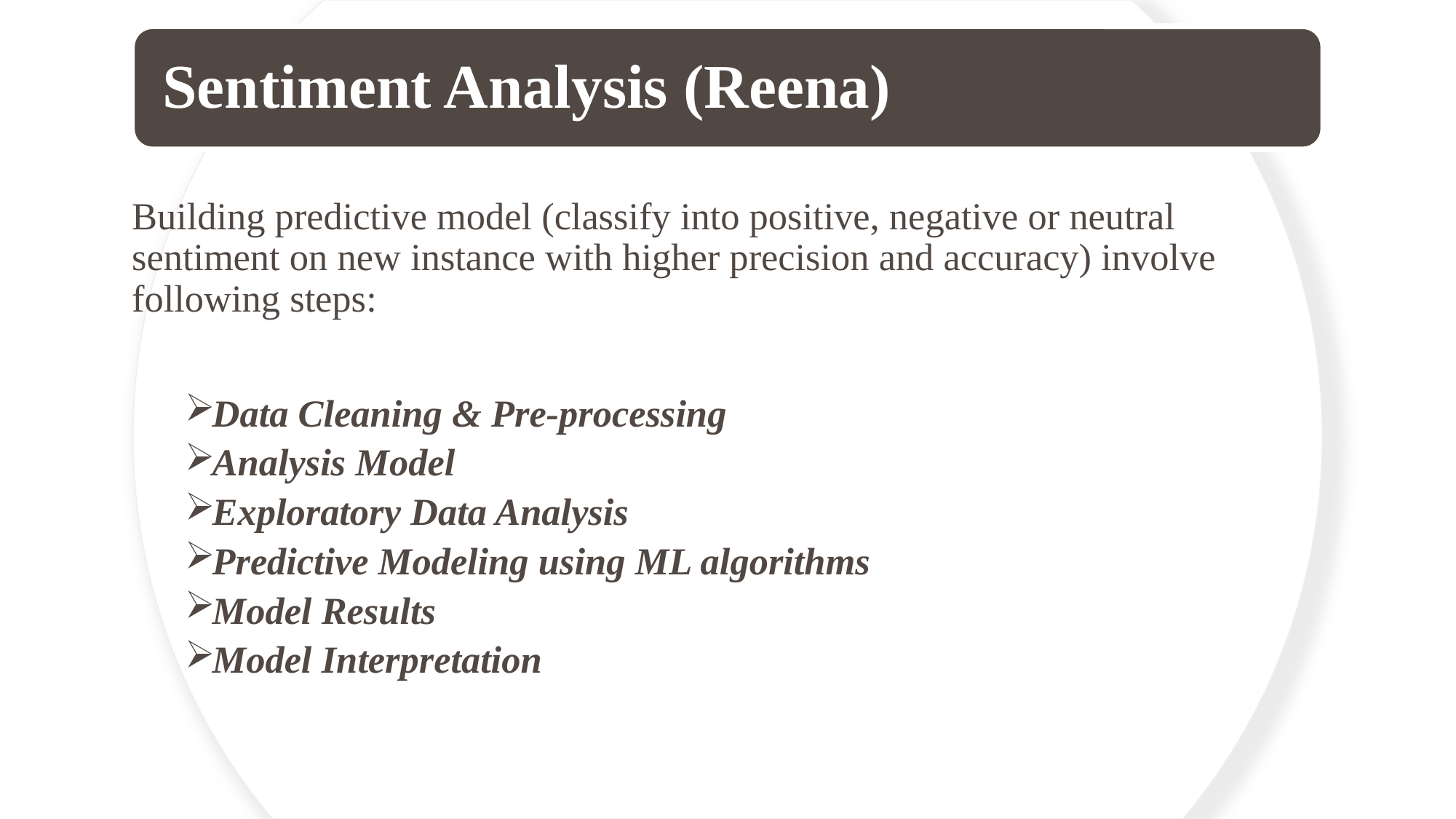

Sentiment Analysis (Reena)
Building predictive model (classify into positive, negative or neutral sentiment on new instance with higher precision and accuracy) involve following steps:

Data Cleaning & Pre-processing
Analysis Model
Exploratory Data Analysis
Predictive Modeling using ML algorithms
Model Results
Model Interpretation